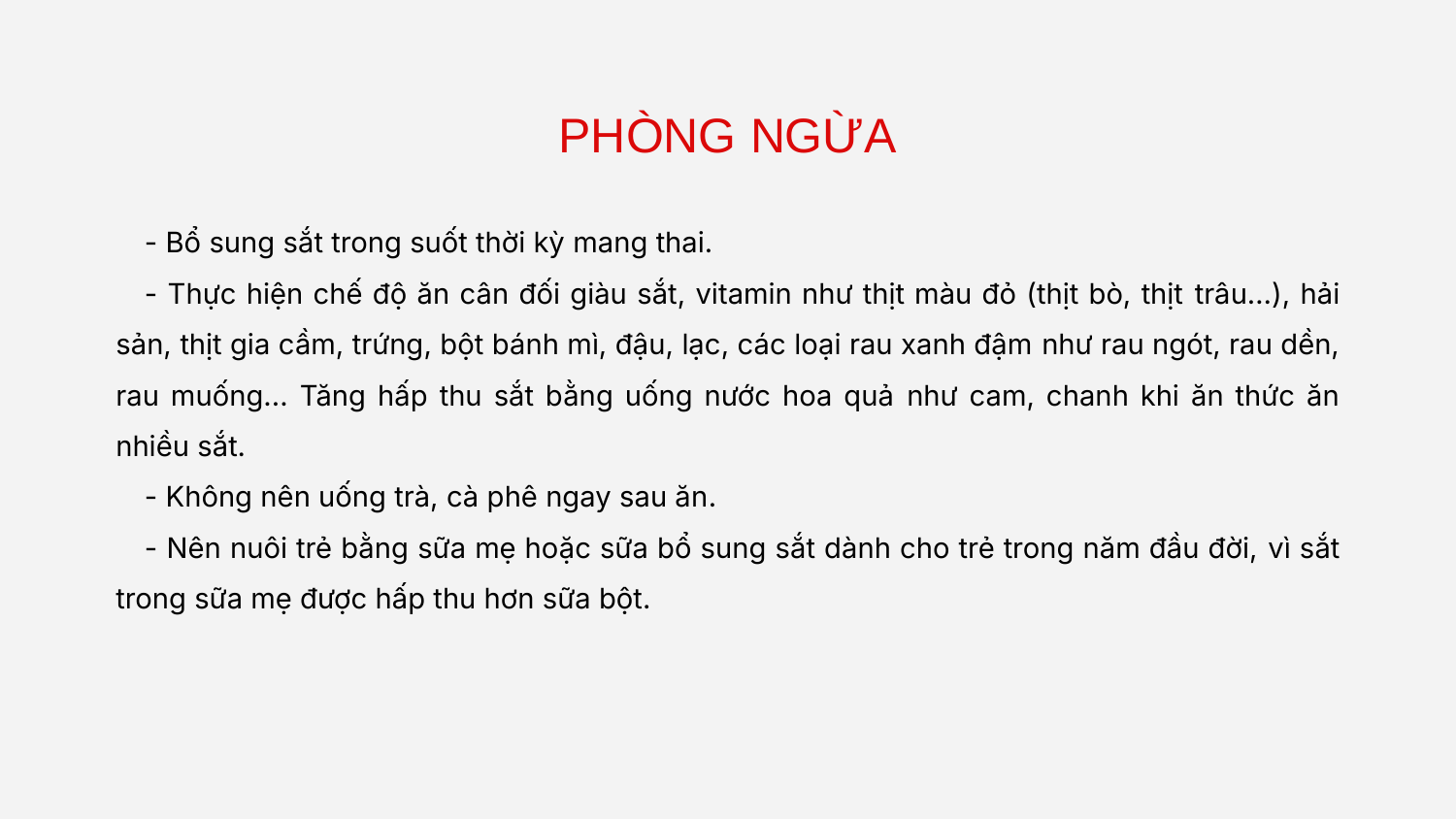

PHÒNG NGỪA
- Bổ sung sắt trong suốt thời kỳ mang thai.
- Thực hiện chế độ ăn cân đối giàu sắt, vitamin như thịt màu đỏ (thịt bò, thịt trâu…), hải sản, thịt gia cầm, trứng, bột bánh mì, đậu, lạc, các loại rau xanh đậm như rau ngót, rau dền, rau muống... Tăng hấp thu sắt bằng uống nước hoa quả như cam, chanh khi ăn thức ăn nhiều sắt.
- Không nên uống trà, cà phê ngay sau ăn.
- Nên nuôi trẻ bằng sữa mẹ hoặc sữa bổ sung sắt dành cho trẻ trong năm đầu đời, vì sắt trong sữa mẹ được hấp thu hơn sữa bột.